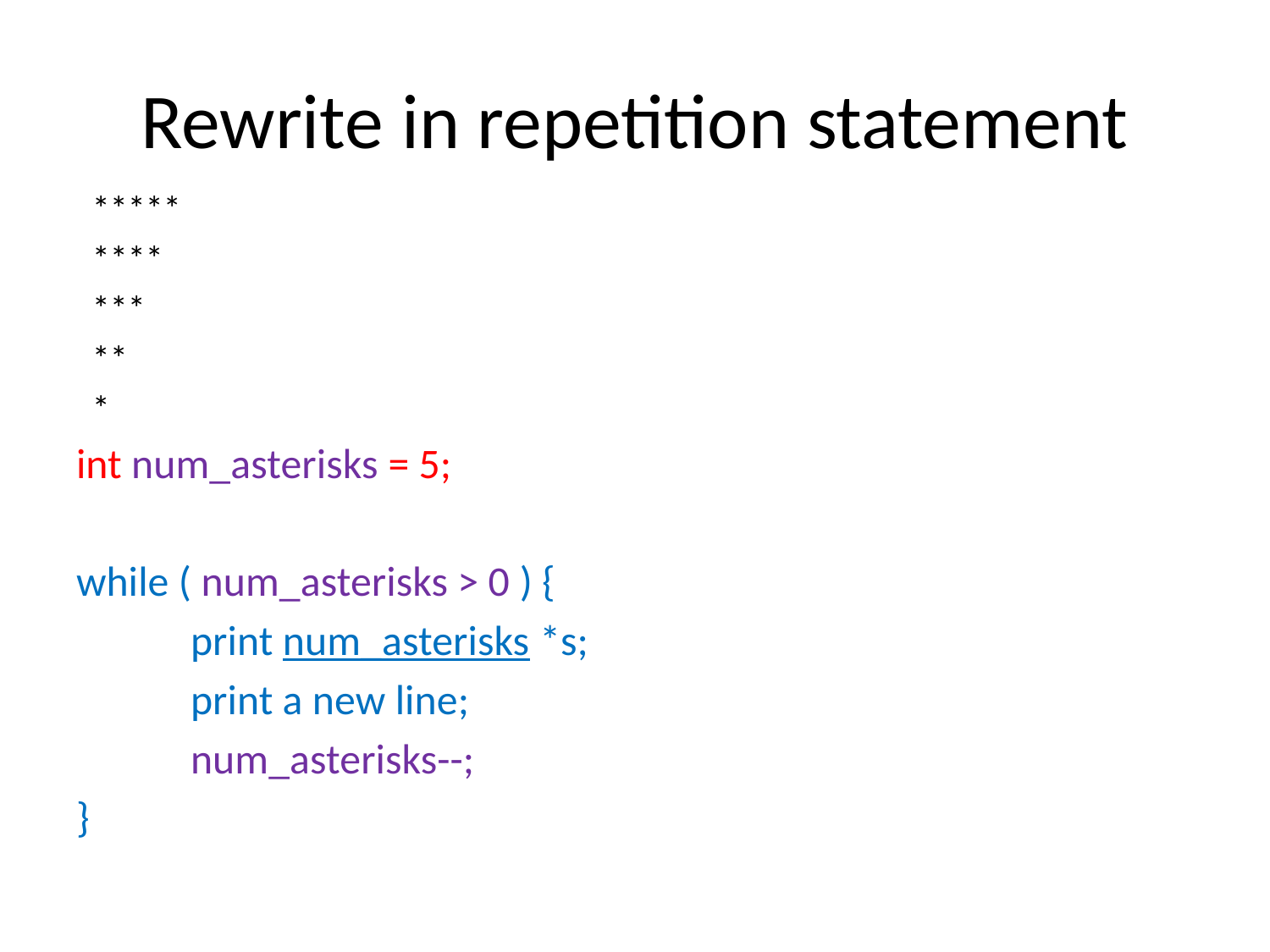

# Rewrite in repetition statement
  *****
  ****
  ***
  **
  *
int num_asterisks = 5;

while ( num_asterisks > 0 ) {
            print num_asterisks *s;
            print a new line;
            num_asterisks--;
}